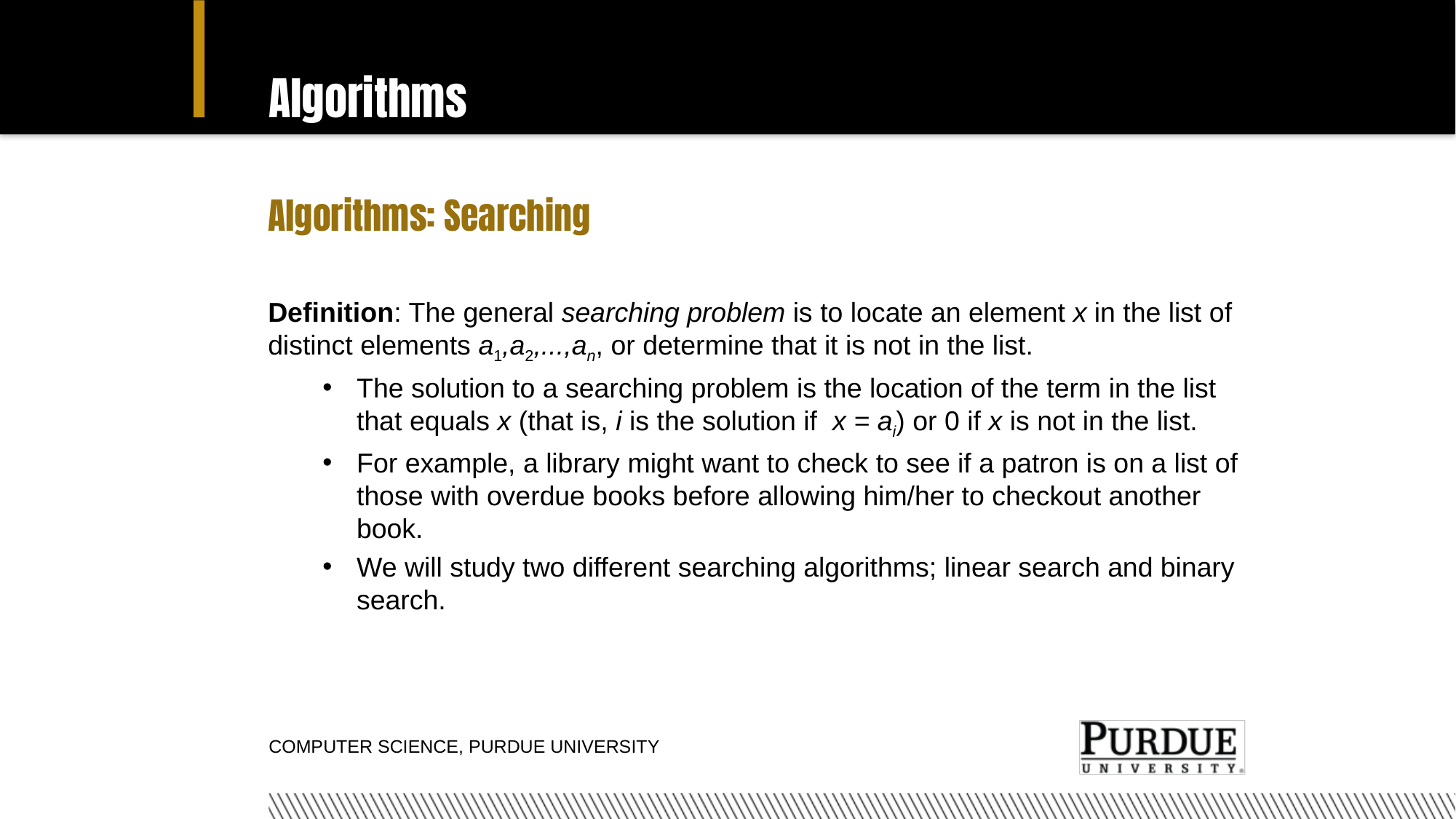

# Algorithms
Algorithms: Searching
Definition: The general searching problem is to locate an element x in the list of distinct elements a1,a2,...,an, or determine that it is not in the list.
The solution to a searching problem is the location of the term in the list that equals x (that is, i is the solution if  x = ai) or 0 if x is not in the list.
For example, a library might want to check to see if a patron is on a list of those with overdue books before allowing him/her to checkout another book.
We will study two different searching algorithms; linear search and binary search.
Computer Science, Purdue University